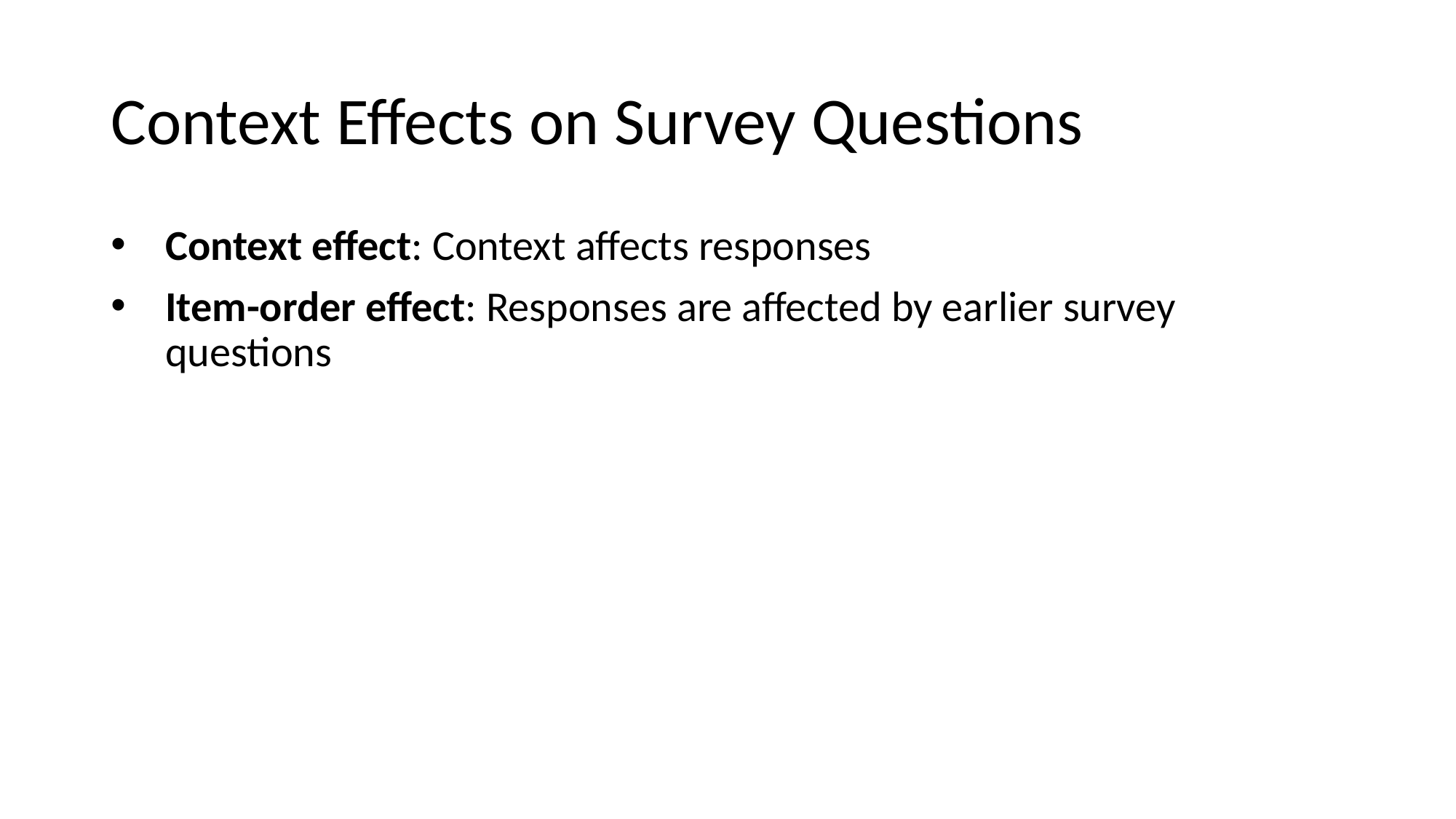

# Context Effects on Survey Questions
Context effect: Context affects responses
Item-order effect: Responses are affected by earlier survey questions